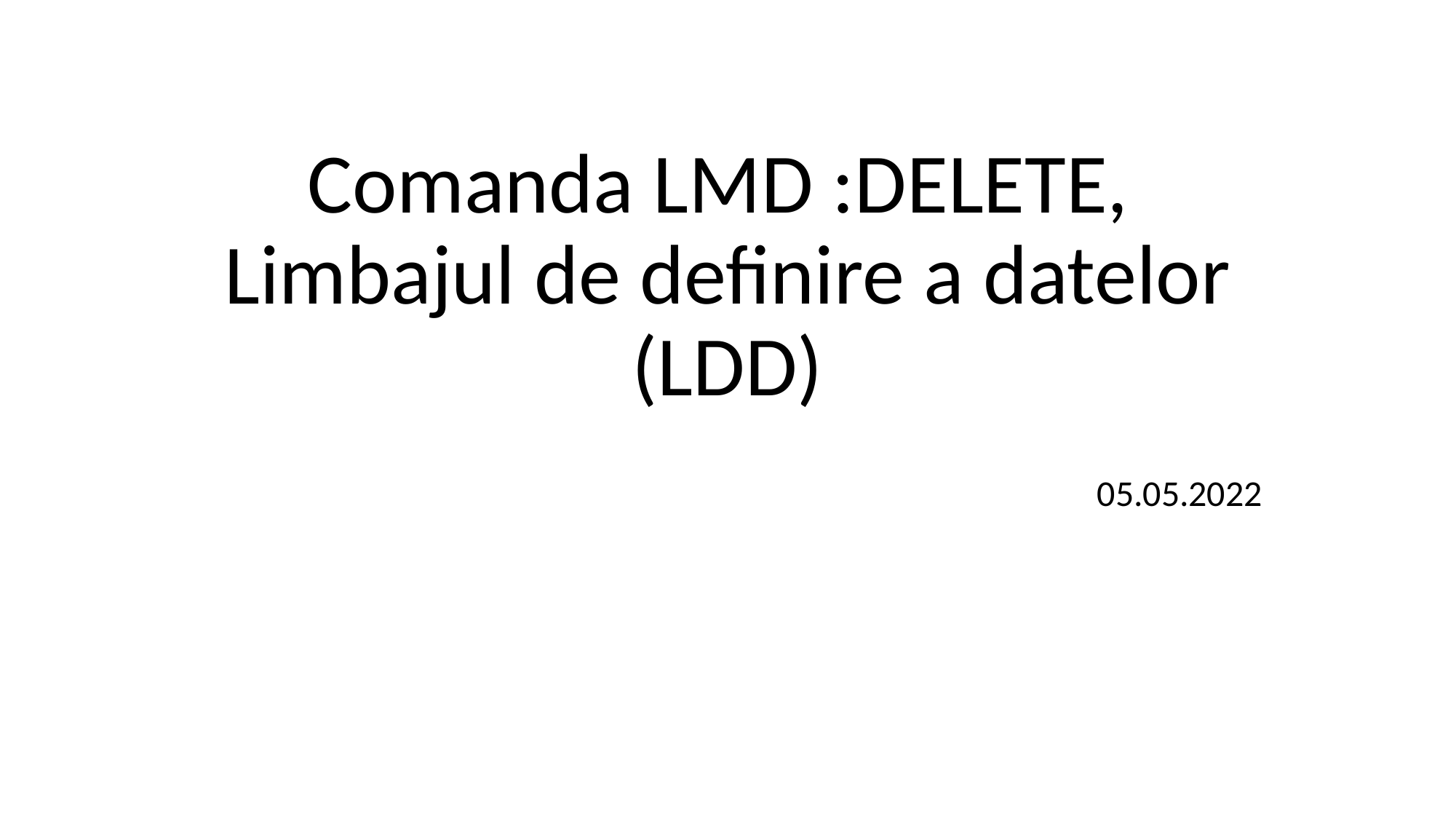

# Comanda LMD :DELETE,  Limbajul de definire a datelor (LDD)
                                                                                                                             05.05.2022